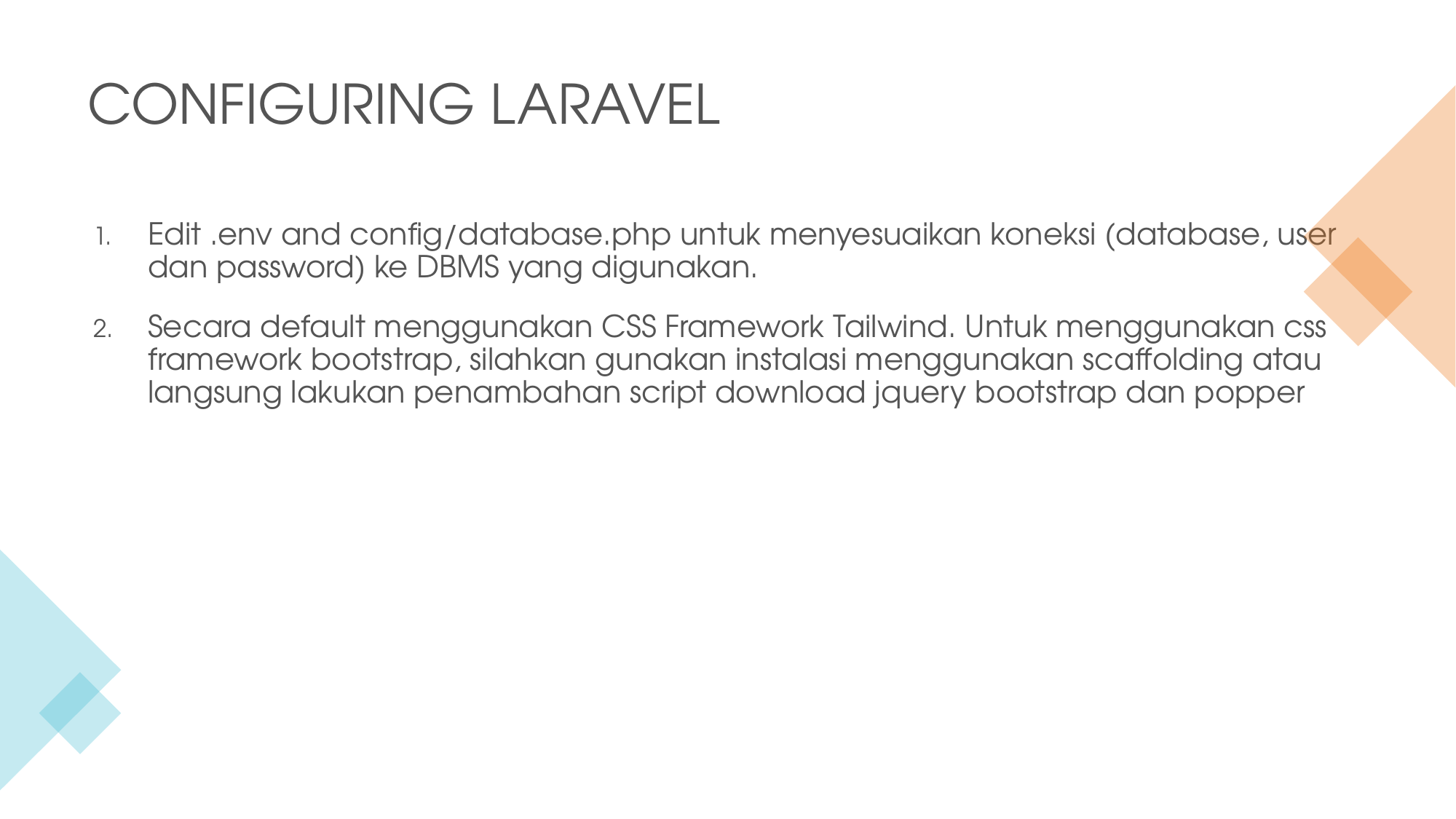

# Configuring laravel

Edit .env and config/database.php untuk menyesuaikan koneksi (database, user dan password) ke DBMS yang digunakan.
Secara default menggunakan CSS Framework Tailwind. Untuk menggunakan css framework bootstrap, silahkan gunakan instalasi menggunakan scaffolding atau langsung lakukan penambahan script download jquery bootstrap dan popper